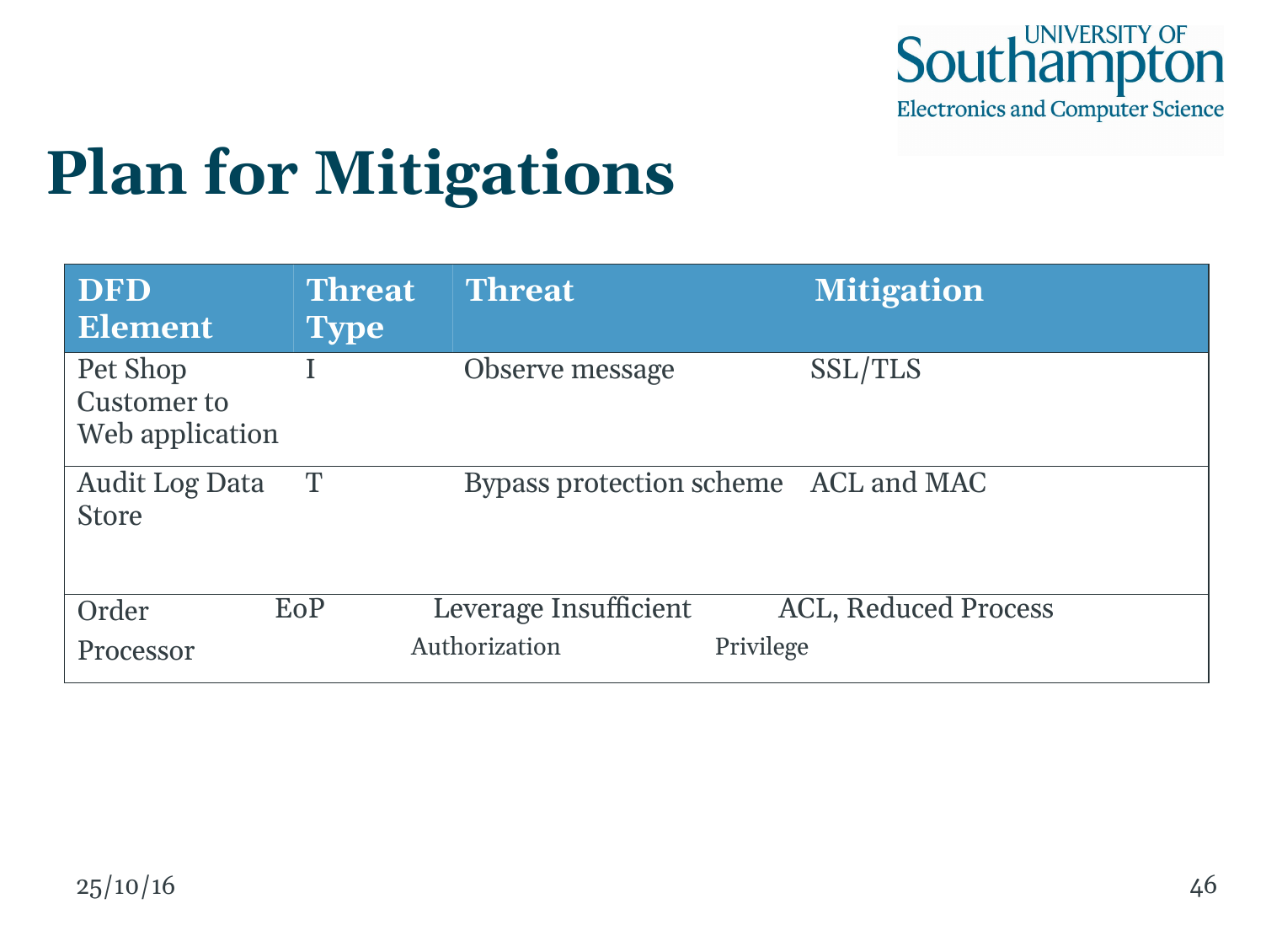

Plan
for
Mitigations

DFD                   Threat      Threat                             Mitigation
Element           Type

Pet Shop                 I                     Observe message                    SSL/TLS Customer to
Web application

Audit Log Data      T                    Bypass protection scheme   ACL and MAC Store

Order                   EoP                Leverage Insufficient            ACL, Reduced Process
Processor                                 Authorization                          Privilege

46
25/10/16